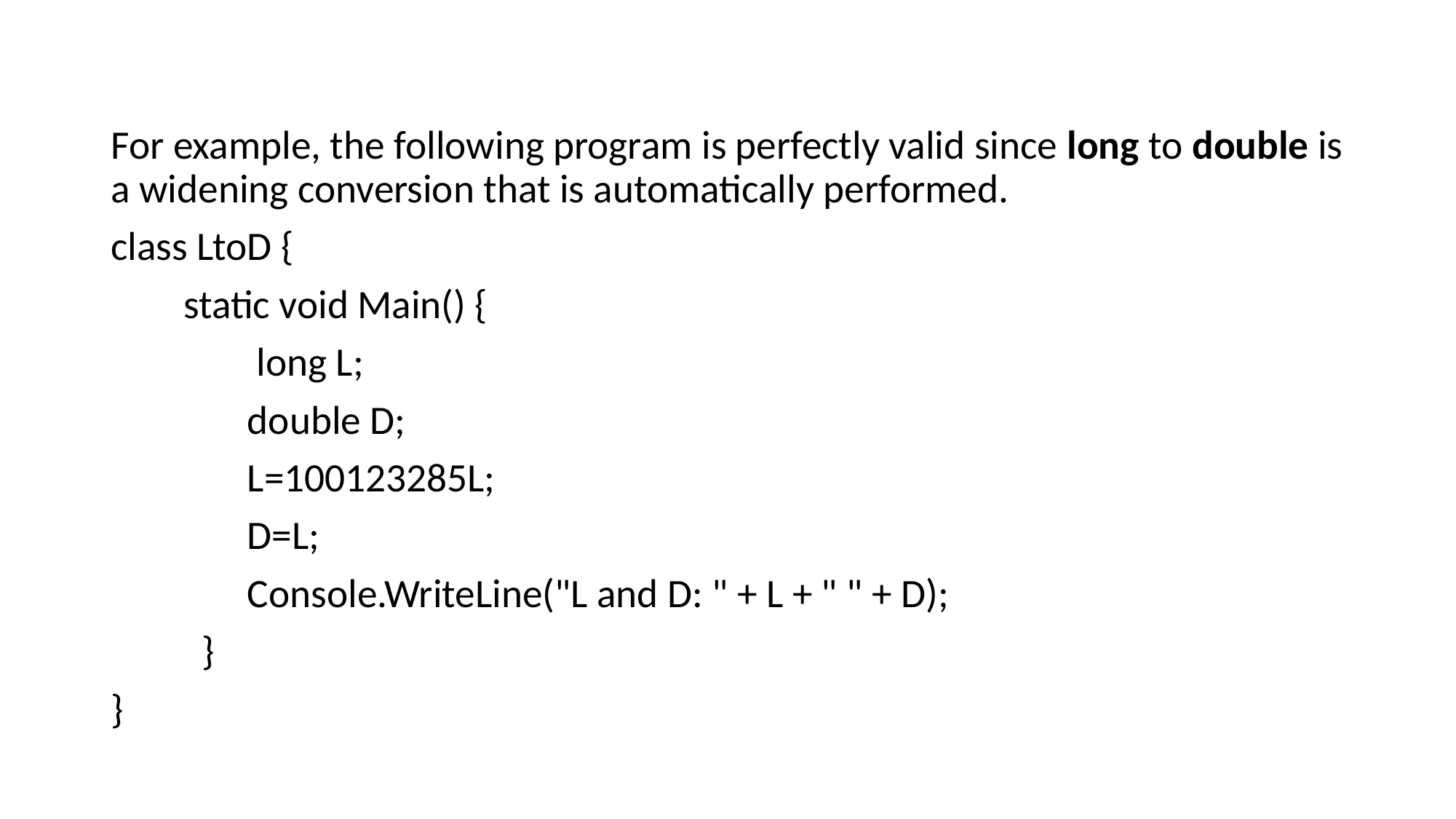

For example, the following program is perfectly valid since long to double is a widening conversion that is automatically performed.
class LtoD {
        static void Main() {
                long L;
               double D;
               L=100123285L;
               D=L;
               Console.WriteLine("L and D: " + L + " " + D);
          }
}